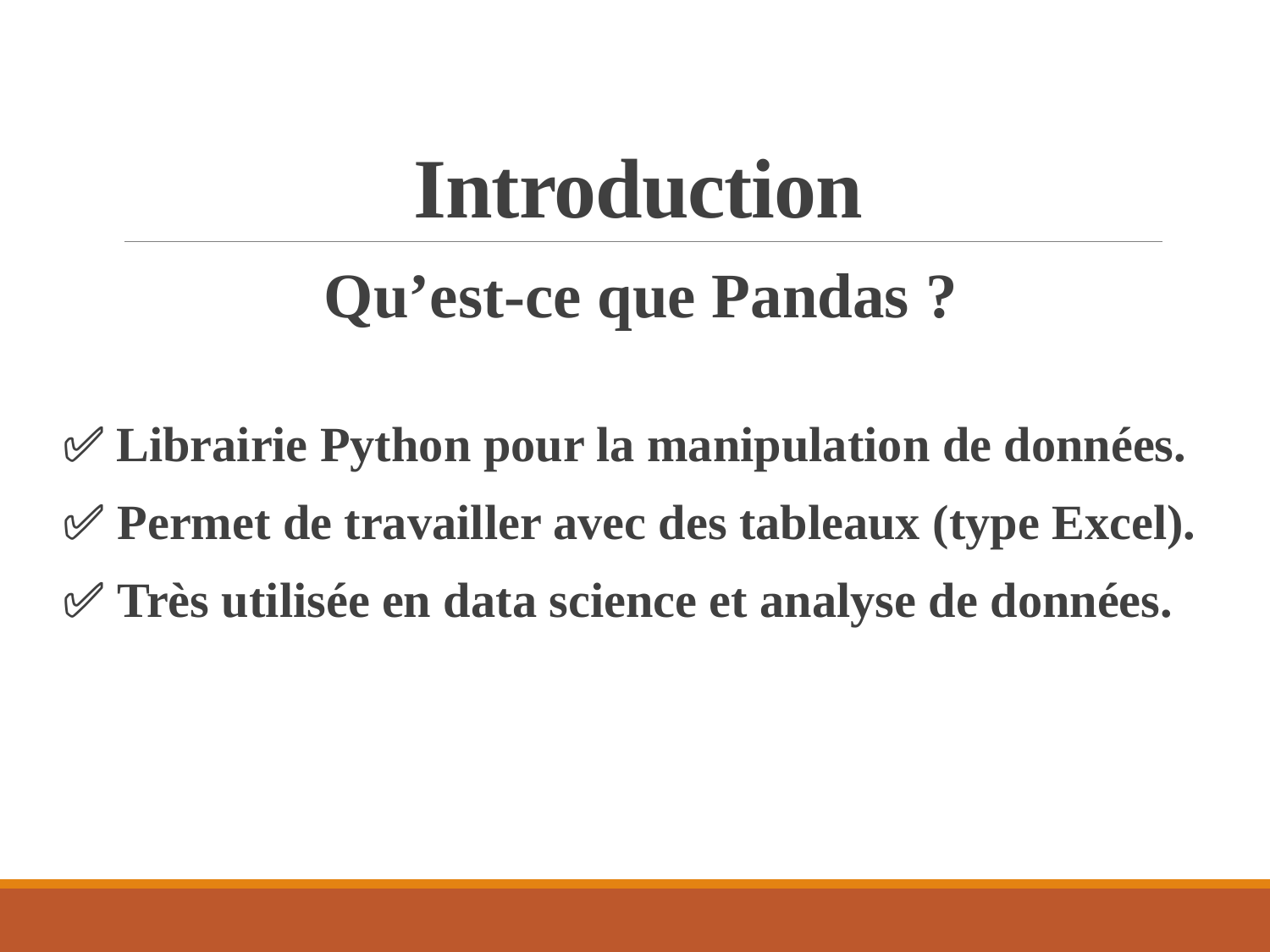

# Introduction
		 Qu’est-ce que Pandas ?

✅ Librairie Python pour la manipulation de données.
✅ Permet de travailler avec des tableaux (type Excel).
✅ Très utilisée en data science et analyse de données.